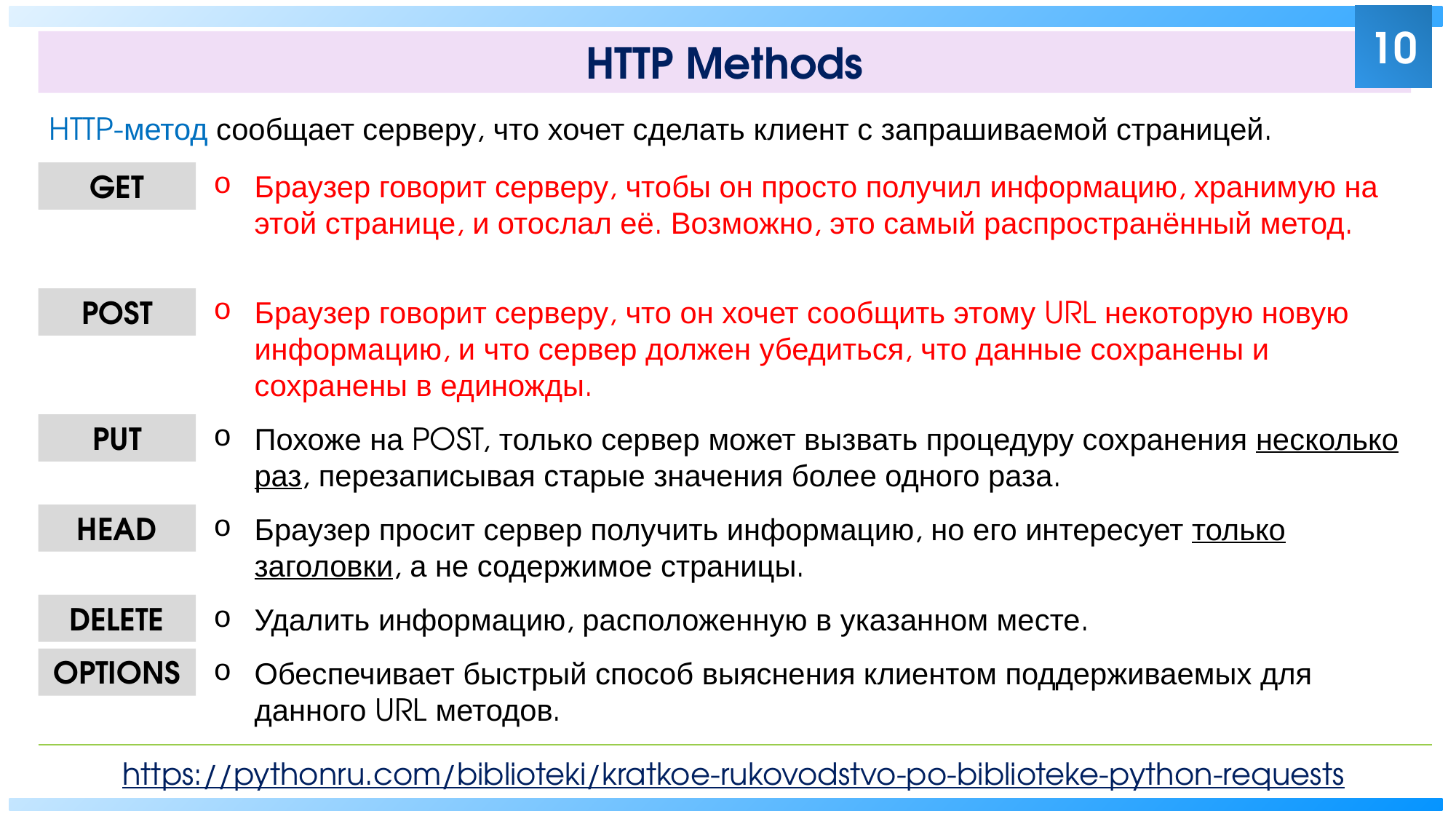

10

HTTP Methods
HTTP-метод сообщает серверу, что хочет сделать клиент с запрашиваемой страницей.
Браузер говорит серверу, чтобы он просто получил информацию, хранимую на этой странице, и отослал её. Возможно, это самый распространённый метод.
GET
Браузер говорит серверу, что он хочет сообщить этому URL некоторую новую информацию, и что сервер должен убедиться, что данные сохранены и сохранены в единожды.
POST
PUT
Похоже на POST, только сервер может вызвать процедуру сохранения несколько раз, перезаписывая старые значения более одного раза.
HEAD
Браузер просит сервер получить информацию, но его интересует только заголовки, а не содержимое страницы.
DELETE
Удалить информацию, расположенную в указанном месте.
OPTIONS
Обеспечивает быстрый способ выяснения клиентом поддерживаемых для данного URL методов.
https://pythonru.com/biblioteki/kratkoe-rukovodstvo-po-biblioteke-python-requests